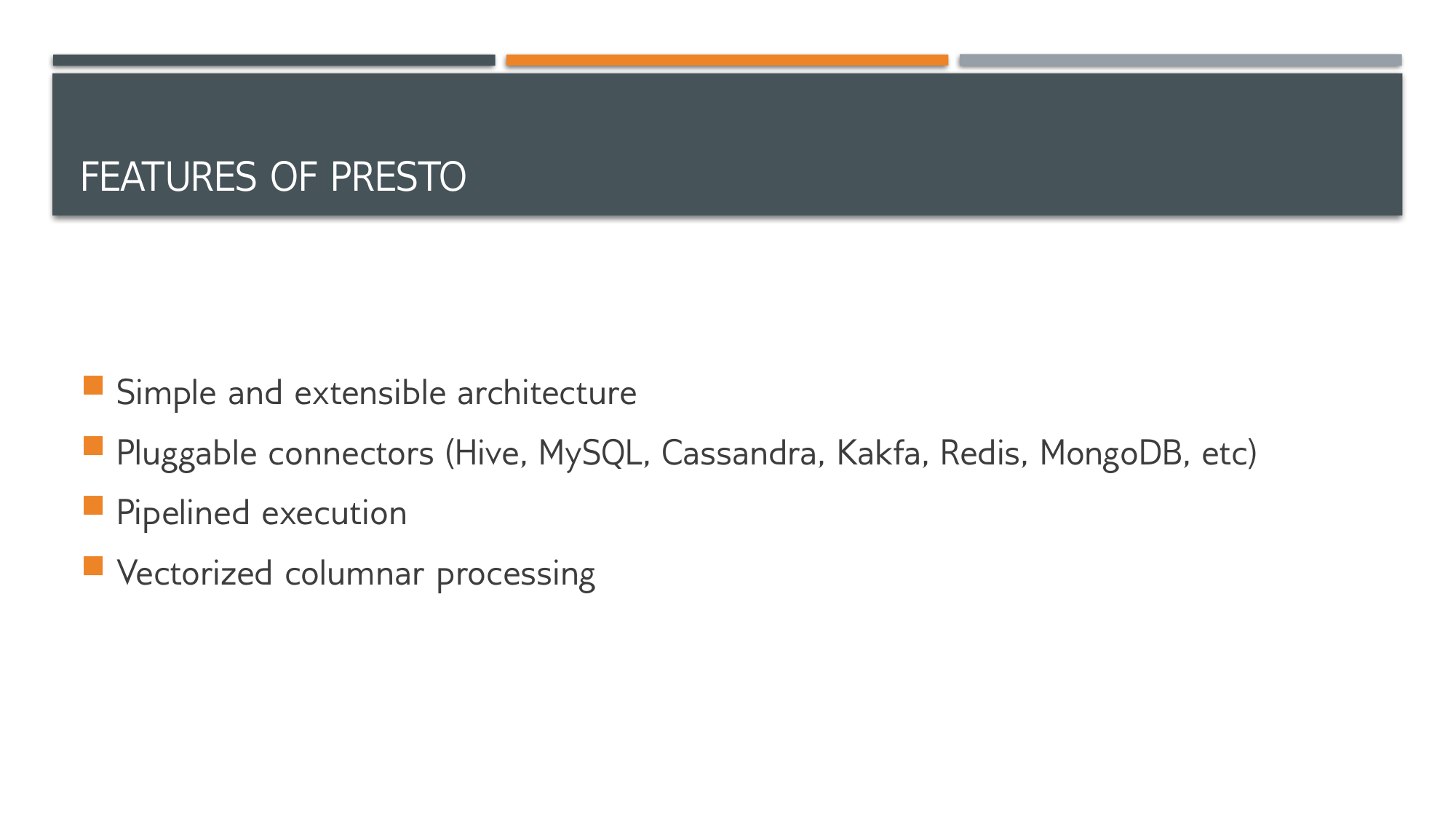

# features OF presto
Simple and extensible architecture
Pluggable connectors (Hive, MySQL, Cassandra, Kakfa, Redis, MongoDB, etc)
Pipelined execution
Vectorized columnar processing